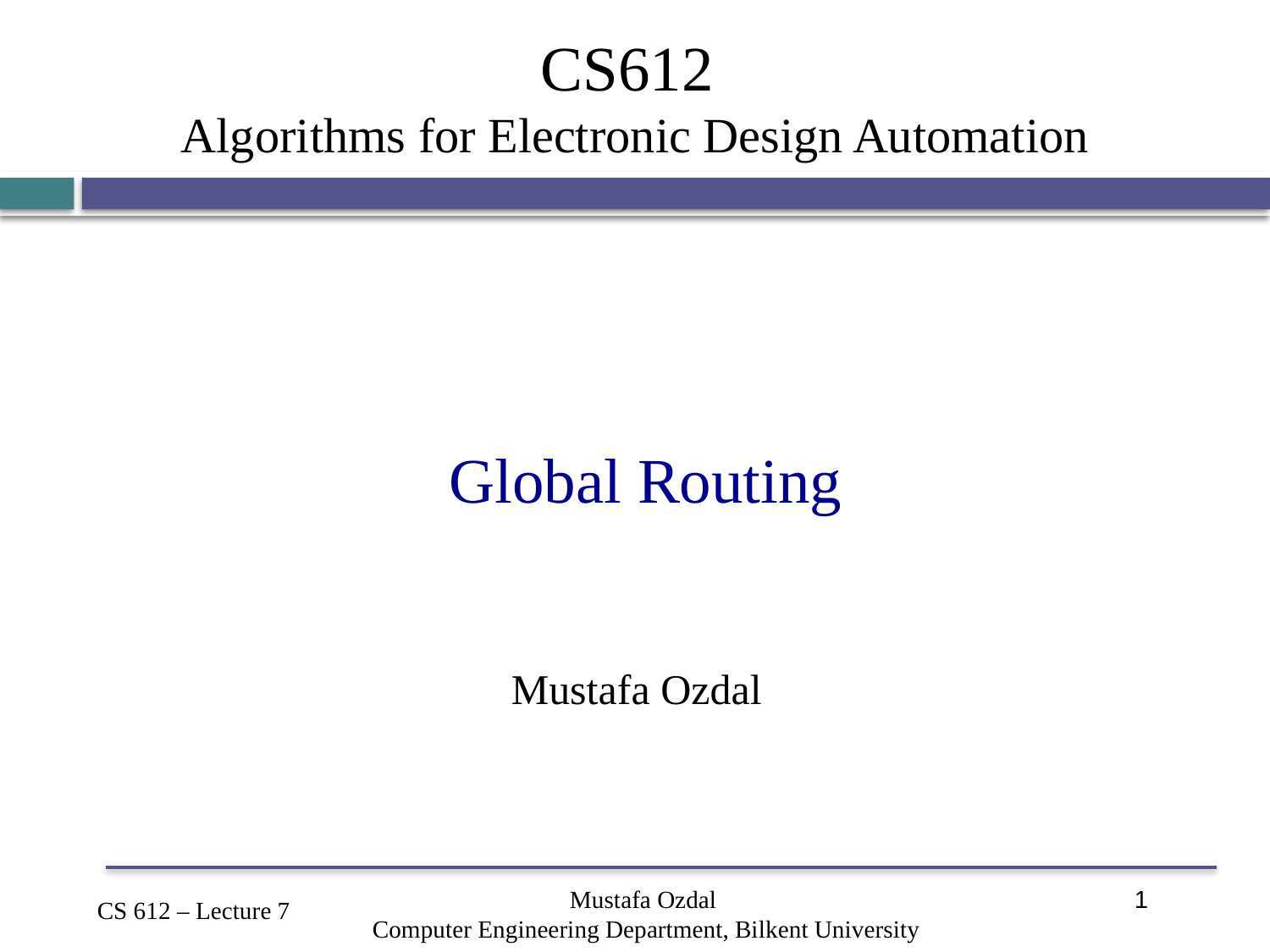

Global Routing
Mustafa Ozdal
Mustafa Ozdal
Computer Engineering Department, Bilkent University